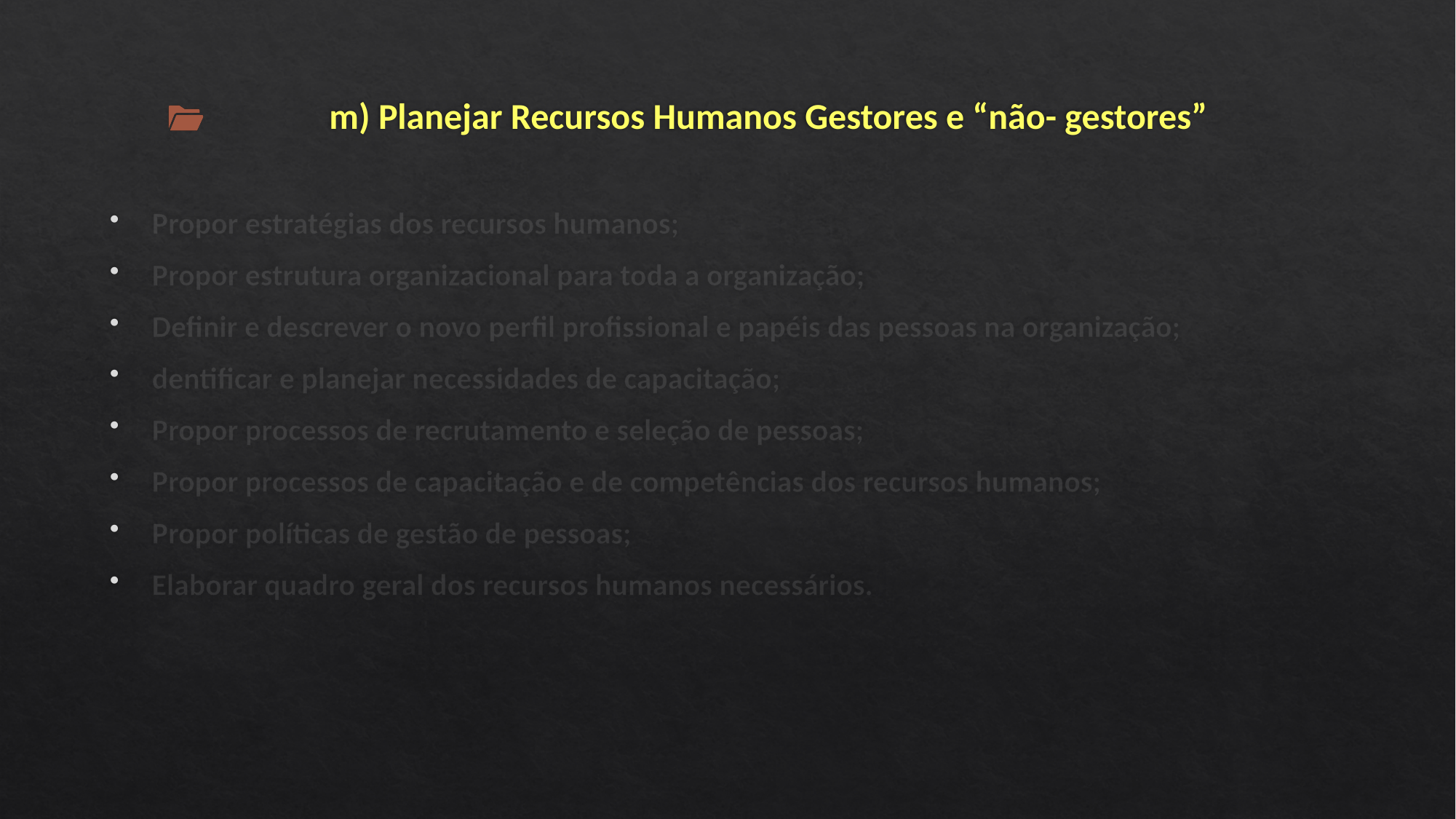

m) Planejar Recursos Humanos Gestores e “não- gestores”

Propor estratégias dos recursos humanos;
Propor estrutura organizacional para toda a organização;
Definir e descrever o novo perfil profissional e papéis das pessoas na organização;
dentificar e planejar necessidades de capacitação;
Propor processos de recrutamento e seleção de pessoas;
Propor processos de capacitação e de competências dos recursos humanos;
Propor políticas de gestão de pessoas;
Elaborar quadro geral dos recursos humanos necessários.